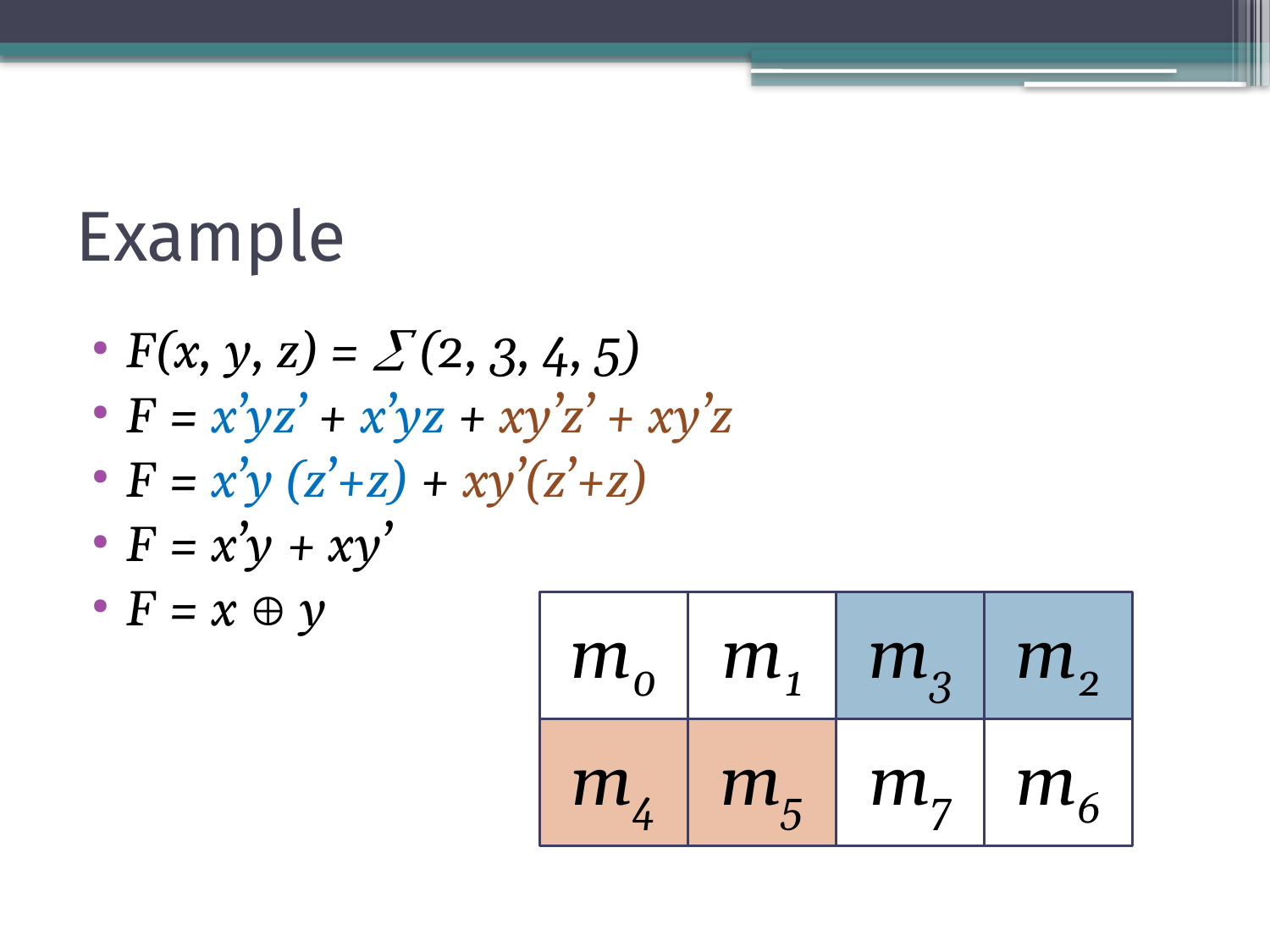

# Example
F(x, y, z) = ∑ (2, 3, 4, 5)
F = x’yz’ + x’yz + xy’z’ + xy’z
F = x’y (z’+z) + xy’(z’+z)
F = x’y + xy’
F = x ⊕ y
m0
m1
m3
m2
m4
m5
m7
m6